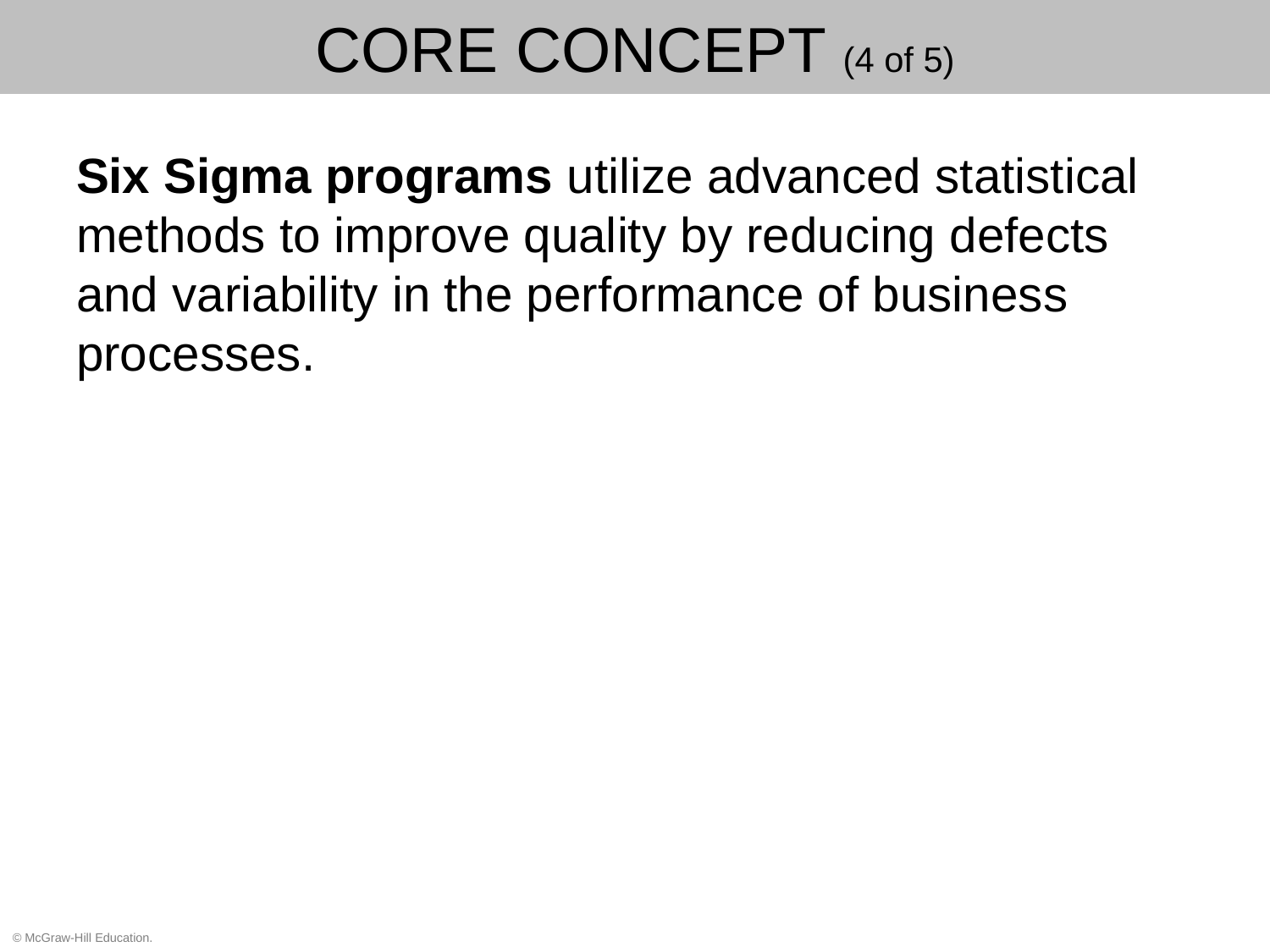

# Core Concept (4 of 5)
Six Sigma programs utilize advanced statistical methods to improve quality by reducing defects and variability in the performance of business processes.